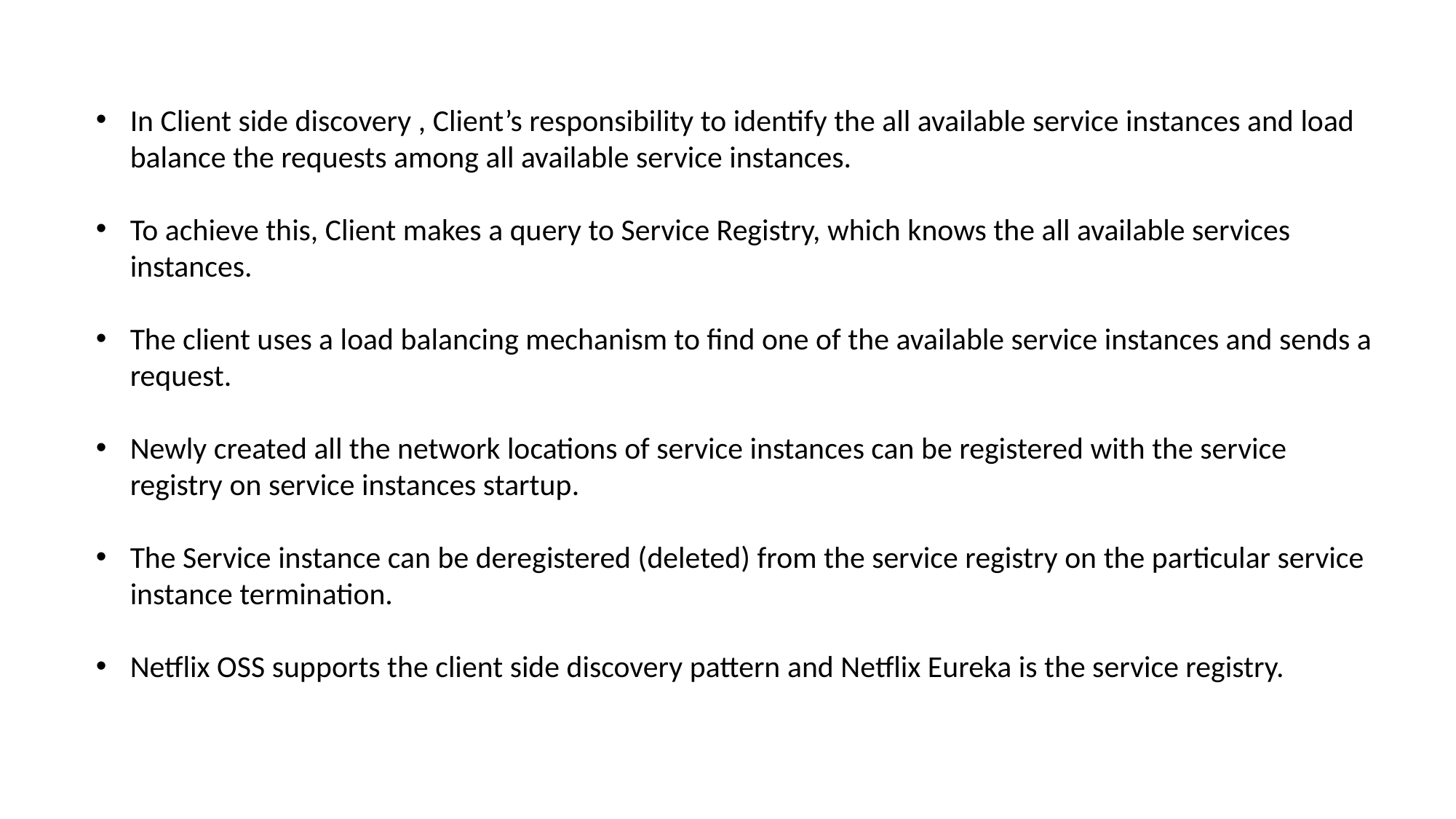

In Client side discovery , Client’s responsibility to identify the all available service instances and load balance the requests among all available service instances.
To achieve this, Client makes a query to Service Registry, which knows the all available services instances.
The client uses a load balancing mechanism to find one of the available service instances and sends a request.

Newly created all the network locations of service instances can be registered with the service registry on service instances startup.

The Service instance can be deregistered (deleted) from the service registry on the particular service instance termination.

Netflix OSS supports the client side discovery pattern and Netflix Eureka is the service registry.